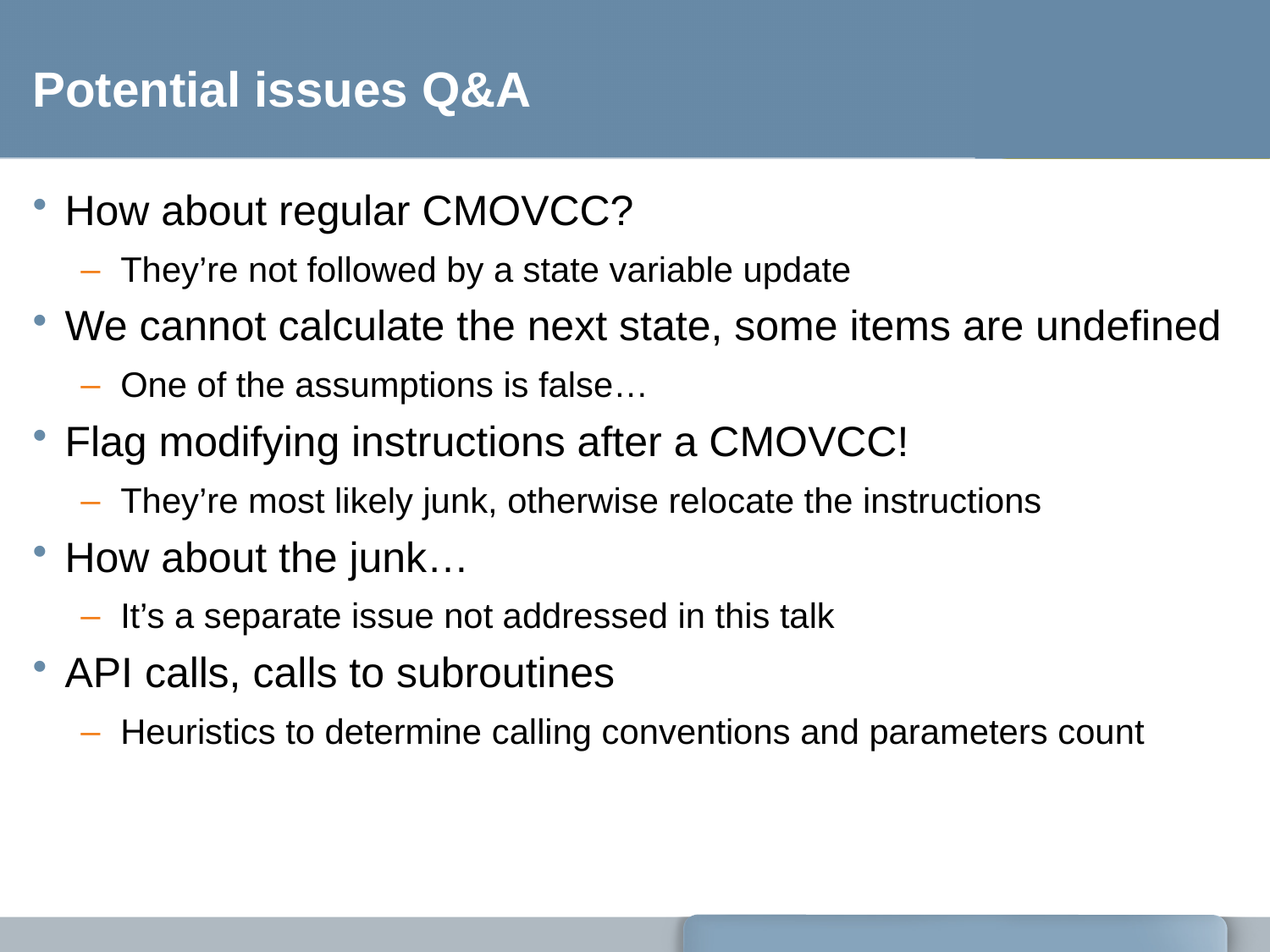

# Potential issues Q&A
How about regular CMOVCC?
They’re not followed by a state variable update
We cannot calculate the next state, some items are undefined
One of the assumptions is false…
Flag modifying instructions after a CMOVCC!
They’re most likely junk, otherwise relocate the instructions
How about the junk…
It’s a separate issue not addressed in this talk
API calls, calls to subroutines
Heuristics to determine calling conventions and parameters count